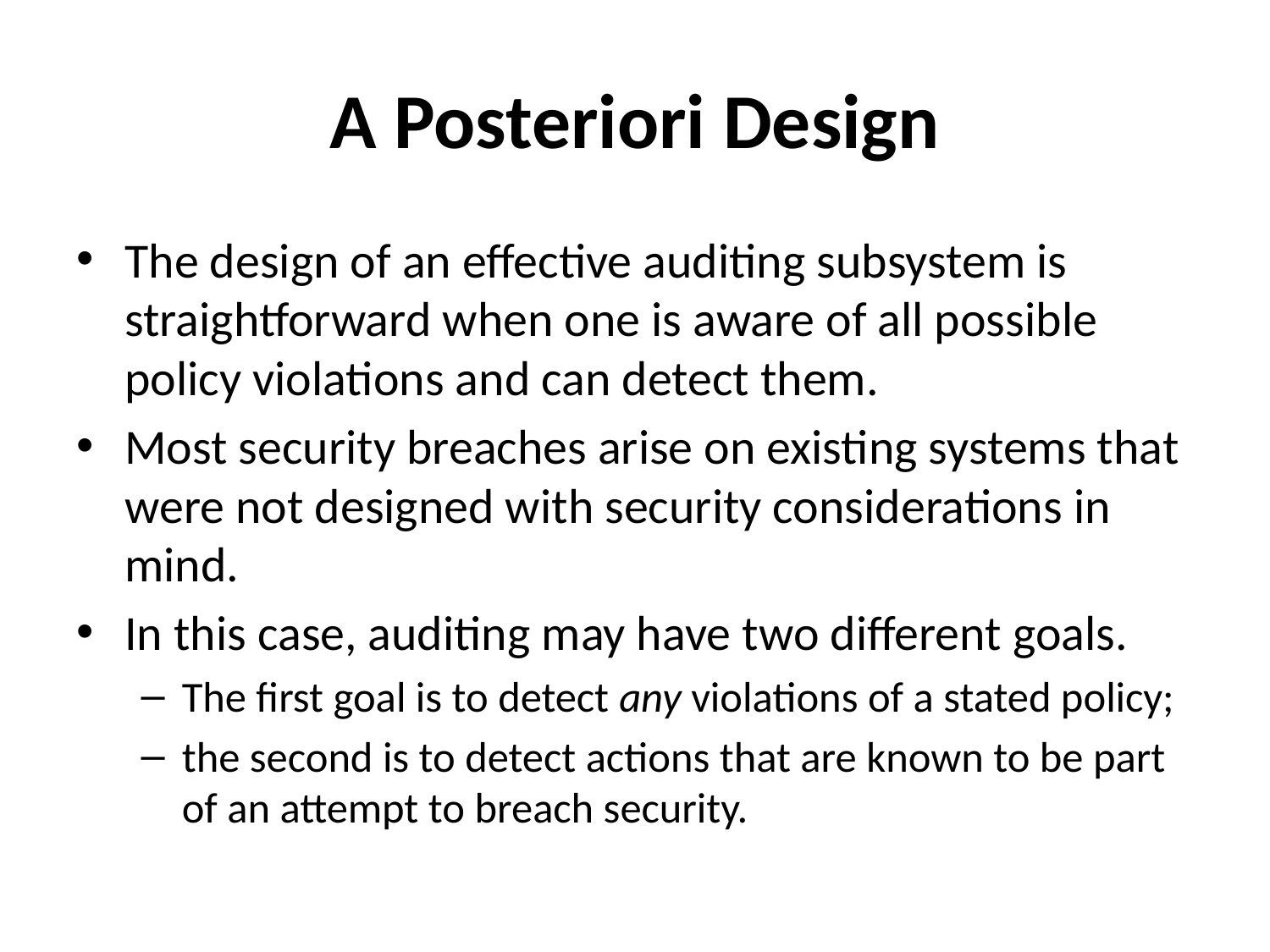

# A Posteriori Design
The design of an effective auditing subsystem is straightforward when one is aware of all possible policy violations and can detect them.
Most security breaches arise on existing systems that were not designed with security considerations in mind.
In this case, auditing may have two different goals.
The first goal is to detect any violations of a stated policy;
the second is to detect actions that are known to be part of an attempt to breach security.